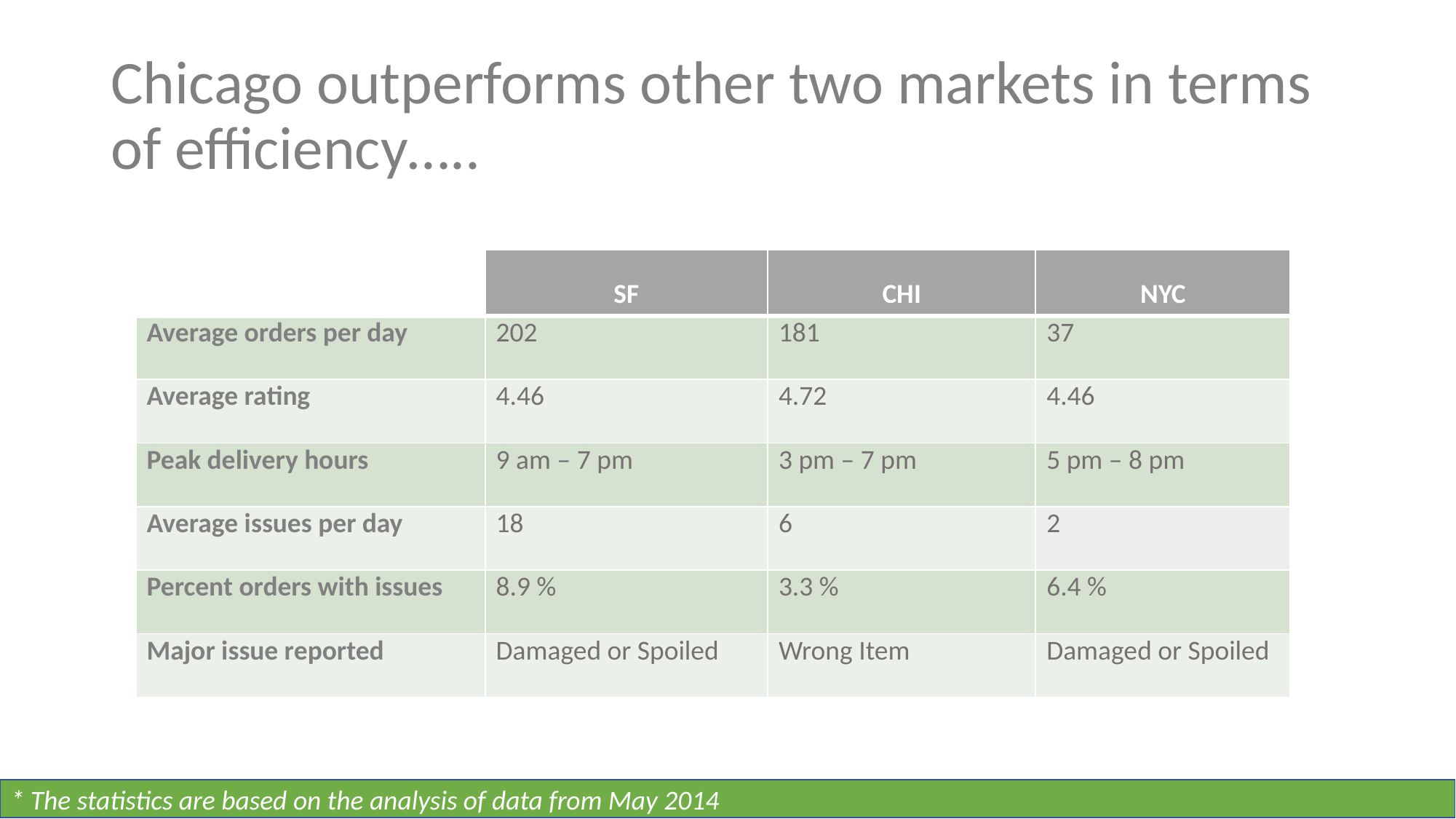

# Chicago outperforms other two markets in terms of efficiency…..
|  | SF | CHI | NYC |
| --- | --- | --- | --- |
| Average orders per day | 202 | 181 | 37 |
| Average rating | 4.46 | 4.72 | 4.46 |
| Peak delivery hours | 9 am – 7 pm | 3 pm – 7 pm | 5 pm – 8 pm |
| Average issues per day | 18 | 6 | 2 |
| Percent orders with issues | 8.9 % | 3.3 % | 6.4 % |
| Major issue reported | Damaged or Spoiled | Wrong Item | Damaged or Spoiled |
* The statistics are based on the analysis of data from May 2014